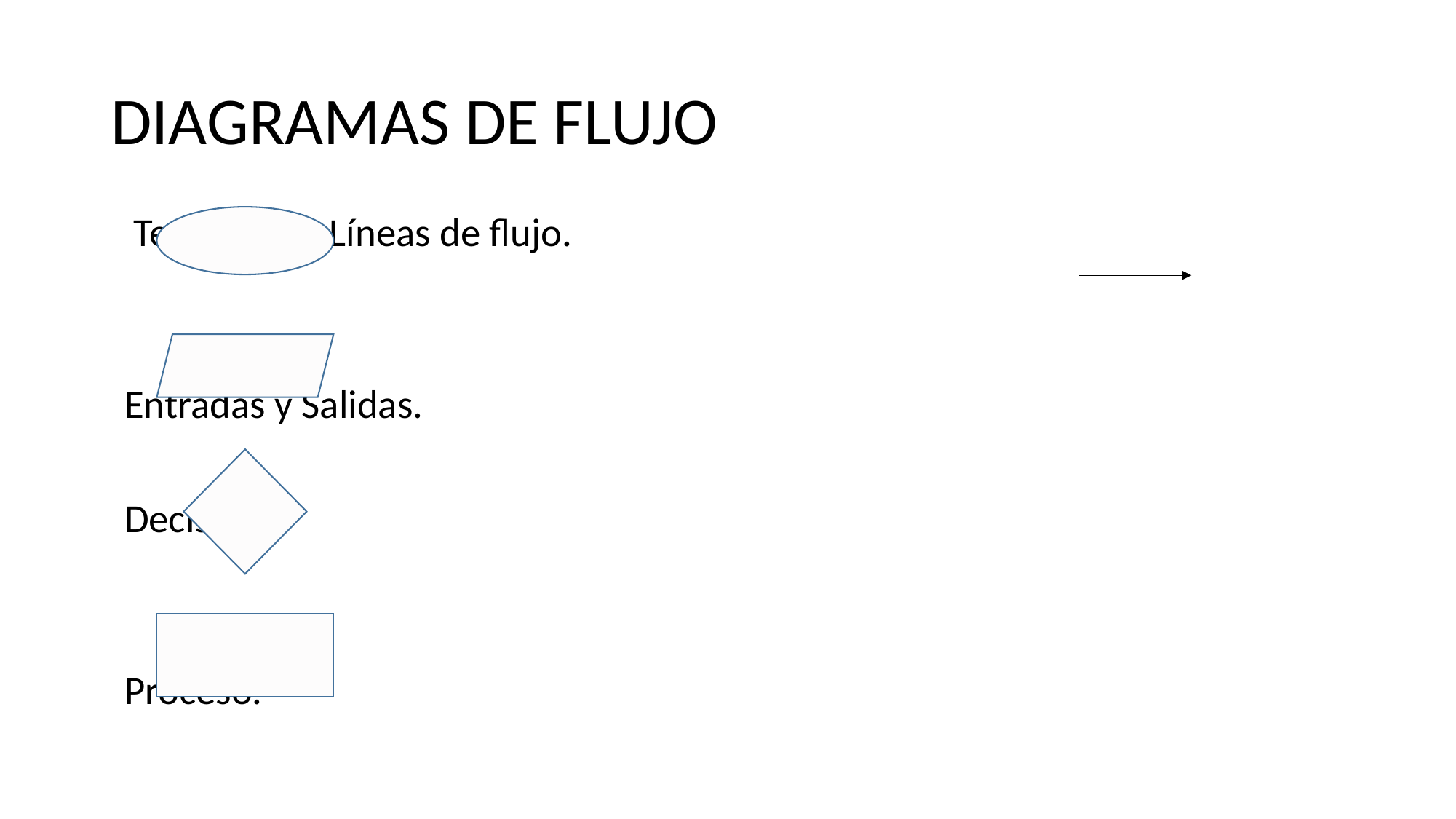

# DIAGRAMAS DE FLUJO
			 Terminal.  													Líneas de flujo.

			Entradas y Salidas.

			Decisión.

			Proceso.